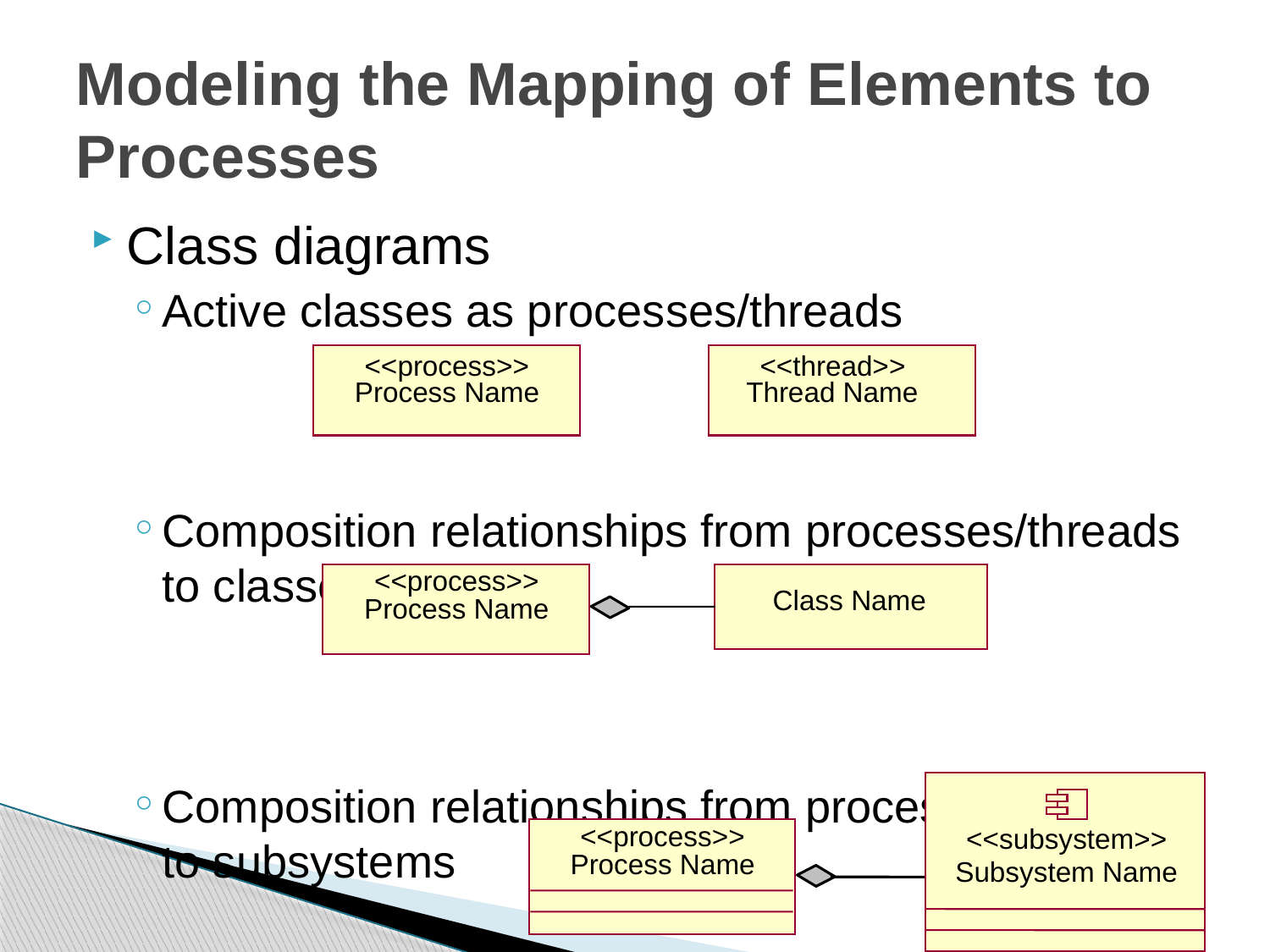

# Modeling the Mapping of Elements to Processes
Class diagrams
Active classes as processes/threads

Composition relationships from processes/threads to classes

Composition relationships from processes/threads to subsystems

<<process>>
<<thread>>
Process Name
Thread Name

<<process>>
Class Name

Process Name

<<process>>
<<subsystem>>
Subsystem Name

Process Name